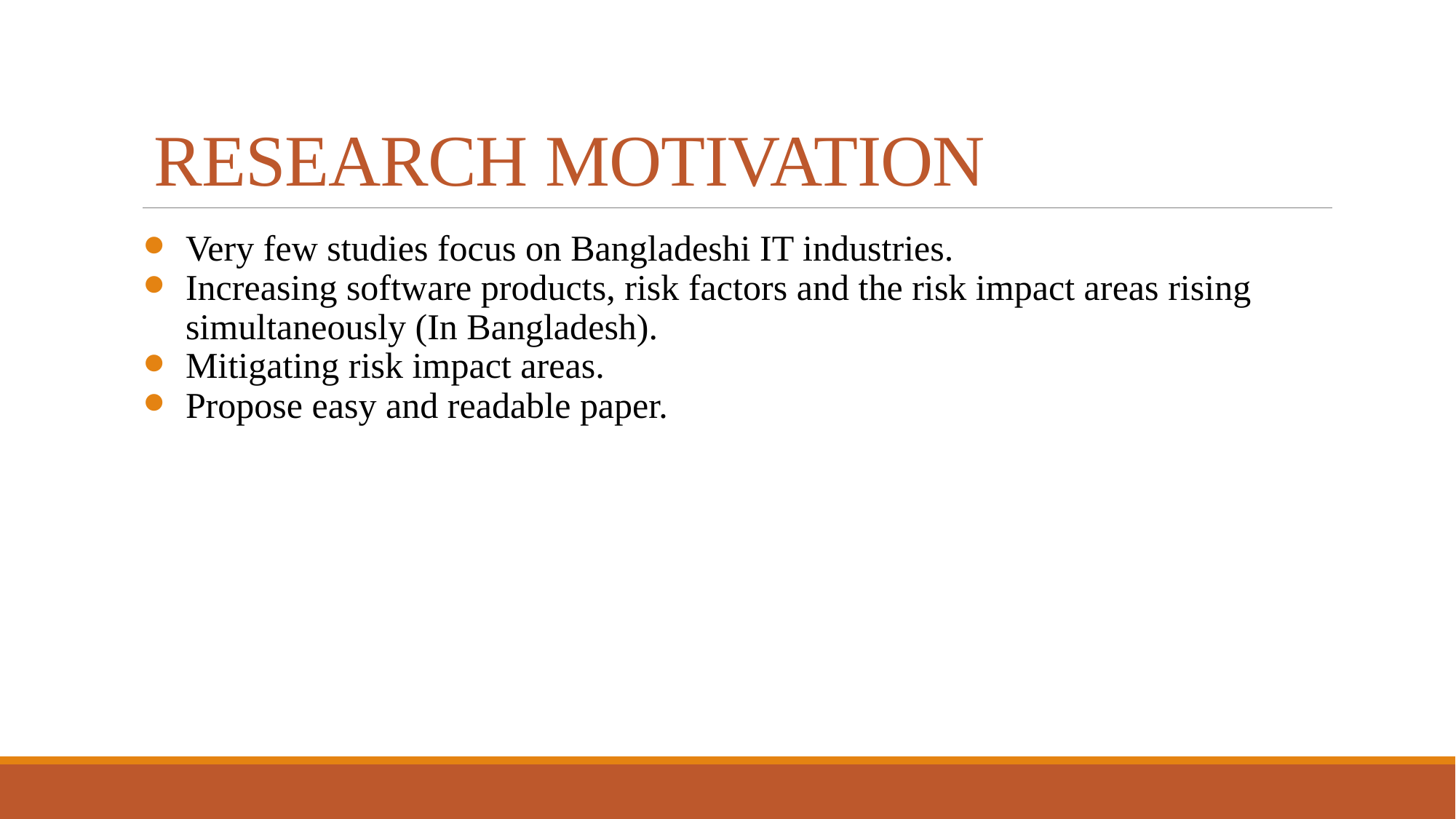

# RESEARCH MOTIVATION
Very few studies focus on Bangladeshi IT industries.
Increasing software products, risk factors and the risk impact areas rising simultaneously (In Bangladesh).
Mitigating risk impact areas.
Propose easy and readable paper.